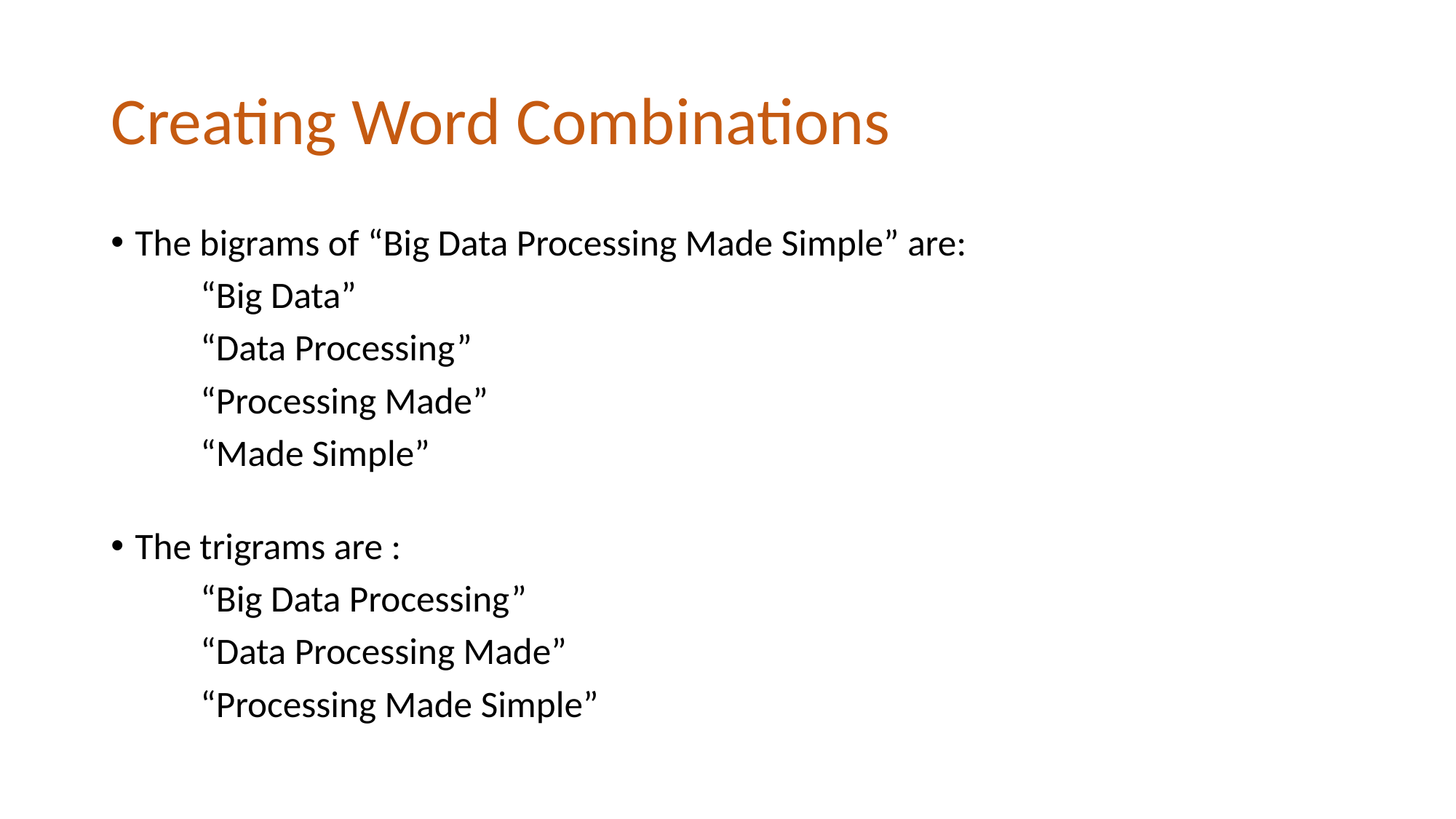

# Creating Word Combinations
The bigrams of “Big Data Processing Made Simple” are:
	“Big Data”
	“Data Processing”
	“Processing Made”
	“Made Simple”
The trigrams are :
	“Big Data Processing”
	“Data Processing Made”
	“Processing Made Simple”